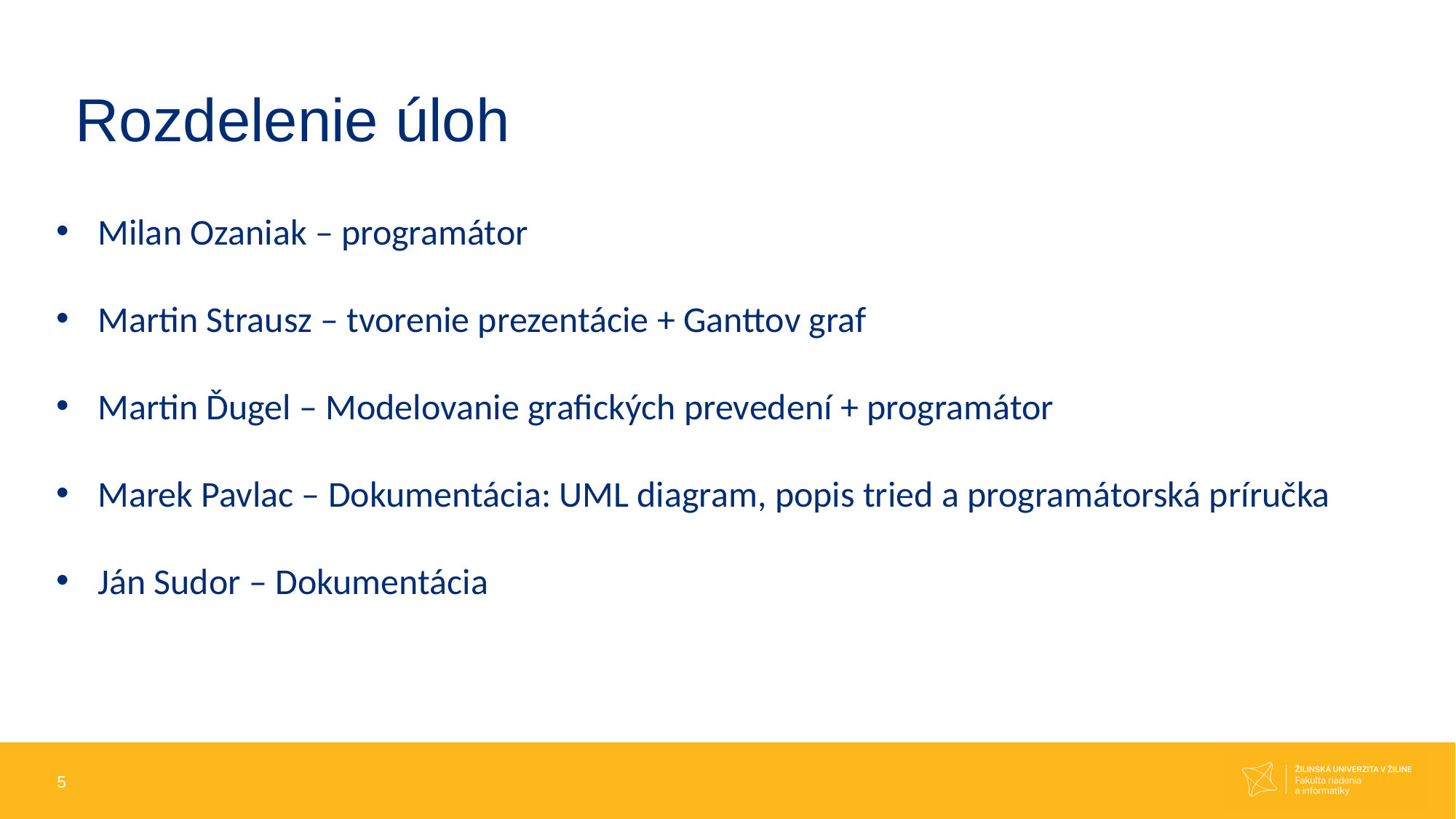

Rozdelenie úloh
Milan Ozaniak – programátor

Martin Strausz – tvorenie prezentácie + Ganttov graf

Martin Ďugel – Modelovanie grafických prevedení + programátor

Marek Pavlac – Dokumentácia: UML diagram, popis tried a programátorská príručka

Ján Sudor – Dokumentácia

5